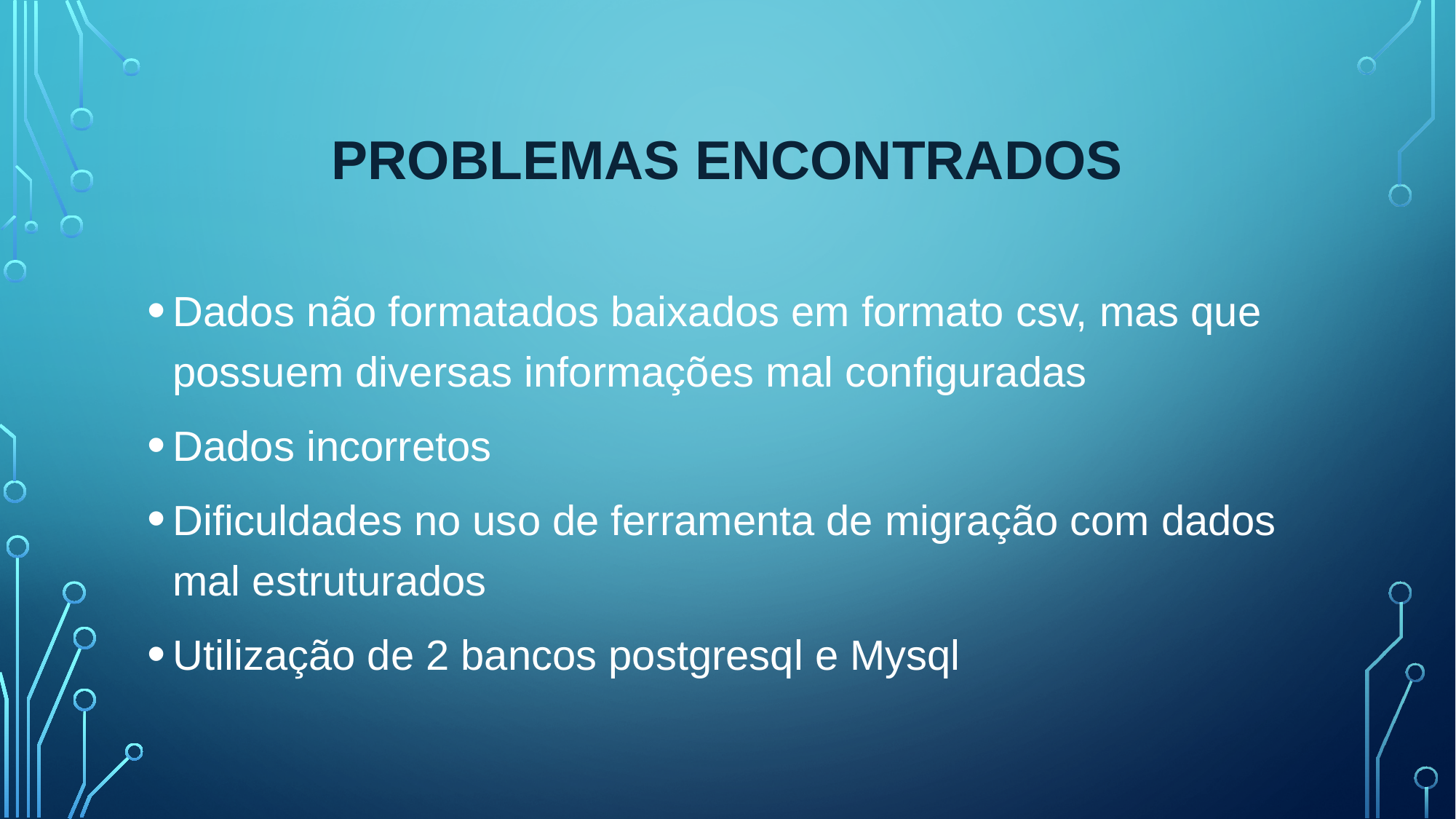

# Problemas encontrados
Dados não formatados baixados em formato csv, mas que possuem diversas informações mal configuradas
Dados incorretos
Dificuldades no uso de ferramenta de migração com dados mal estruturados
Utilização de 2 bancos postgresql e Mysql